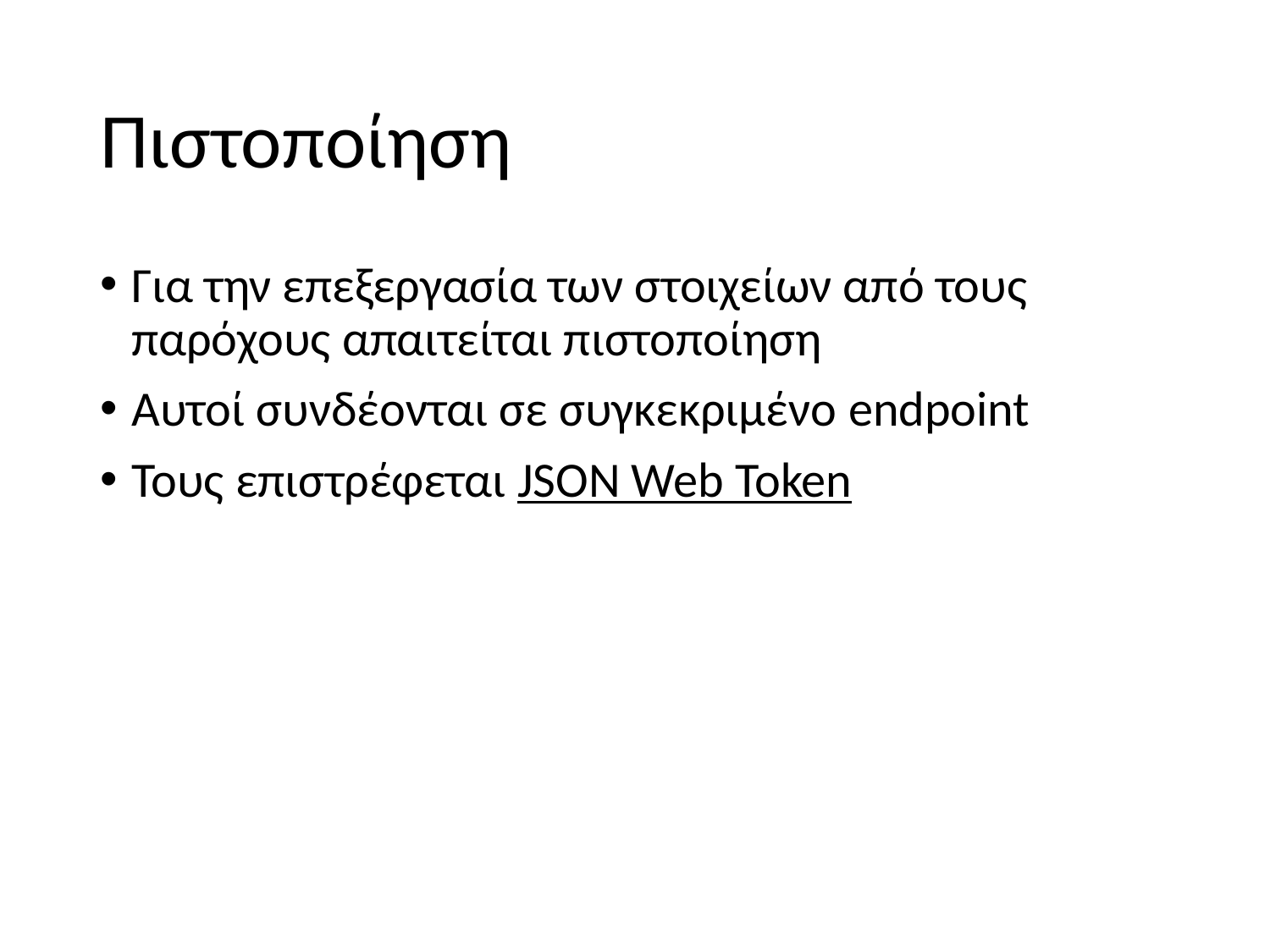

# Πιστοποίηση
Για την επεξεργασία των στοιχείων από τους παρόχους απαιτείται πιστοποίηση
Αυτοί συνδέονται σε συγκεκριμένο endpoint
Τους επιστρέφεται JSON Web Token